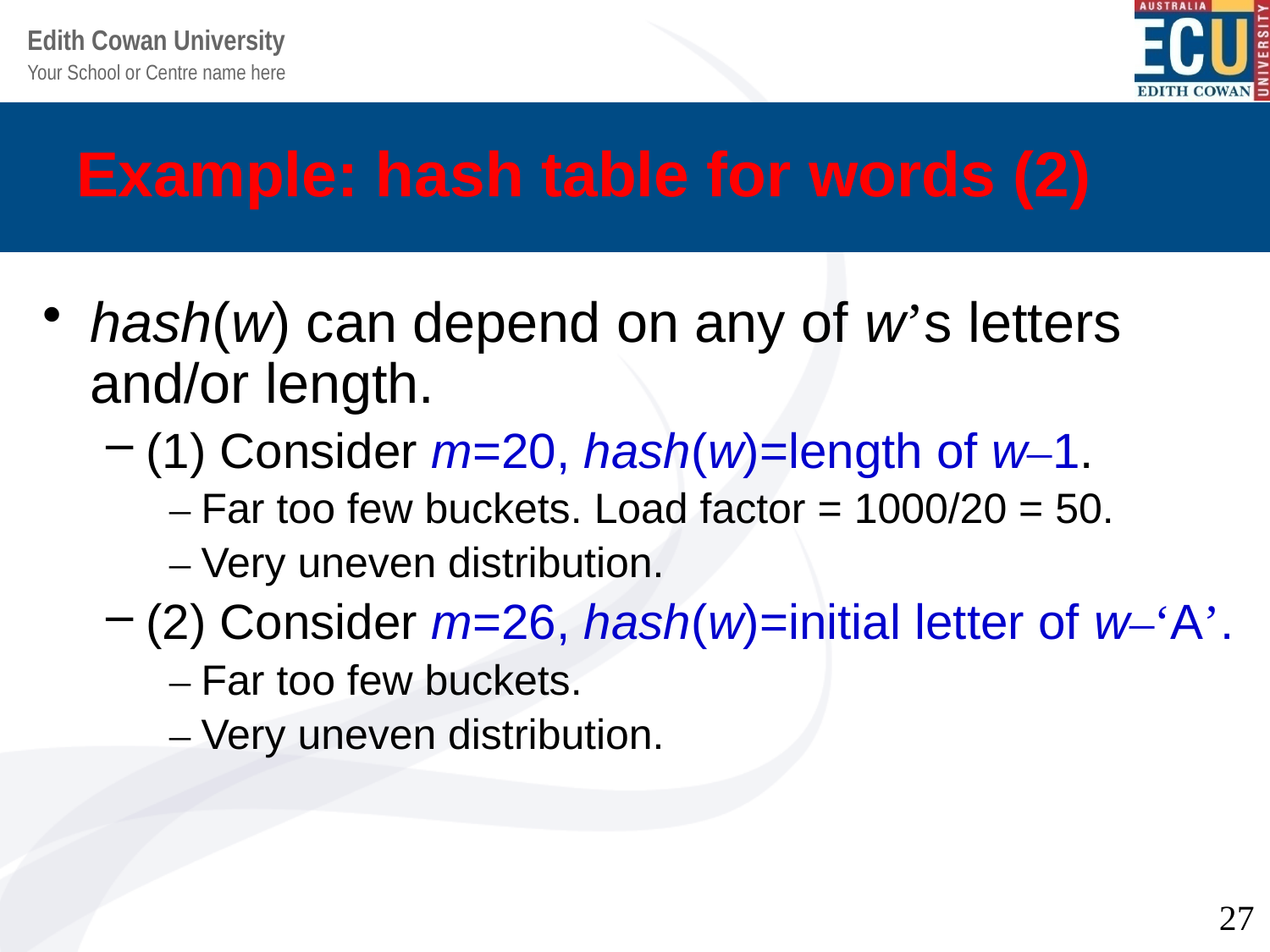

# Example: hash table for words (2)
hash(w) can depend on any of w’s letters and/or length.
(1) Consider m=20, hash(w)=length of w–1.
–	Far too few buckets. Load factor = 1000/20 = 50.
–	Very uneven distribution.
(2) Consider m=26, hash(w)=initial letter of w–‘A’.
–	Far too few buckets.
–	Very uneven distribution.
27